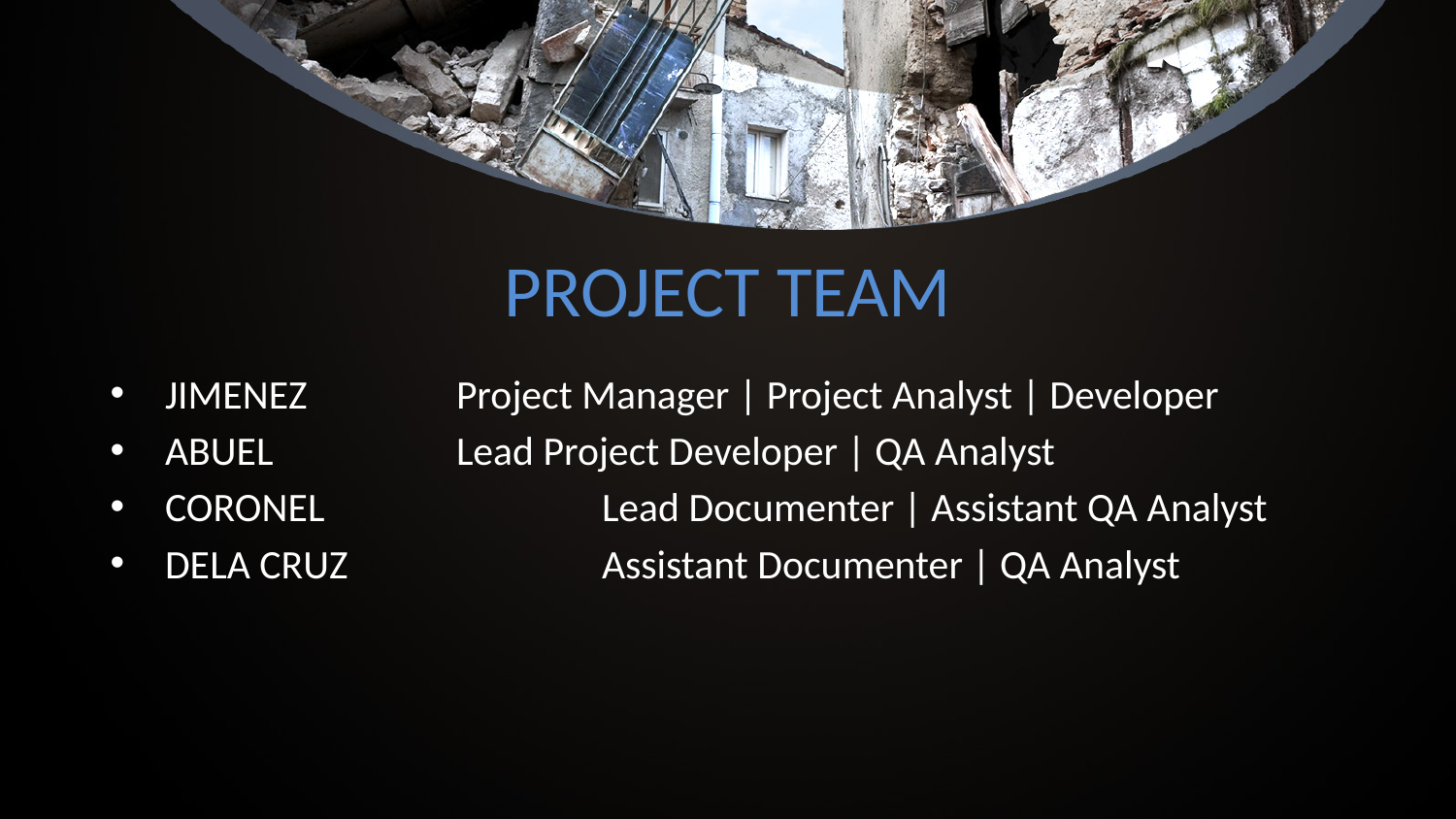

# PROJECT TEAM
JIMENEZ		Project Manager | Project Analyst | Developer
ABUEL		Lead Project Developer | QA Analyst
CORONEL		Lead Documenter | Assistant QA Analyst
DELA CRUZ		Assistant Documenter | QA Analyst